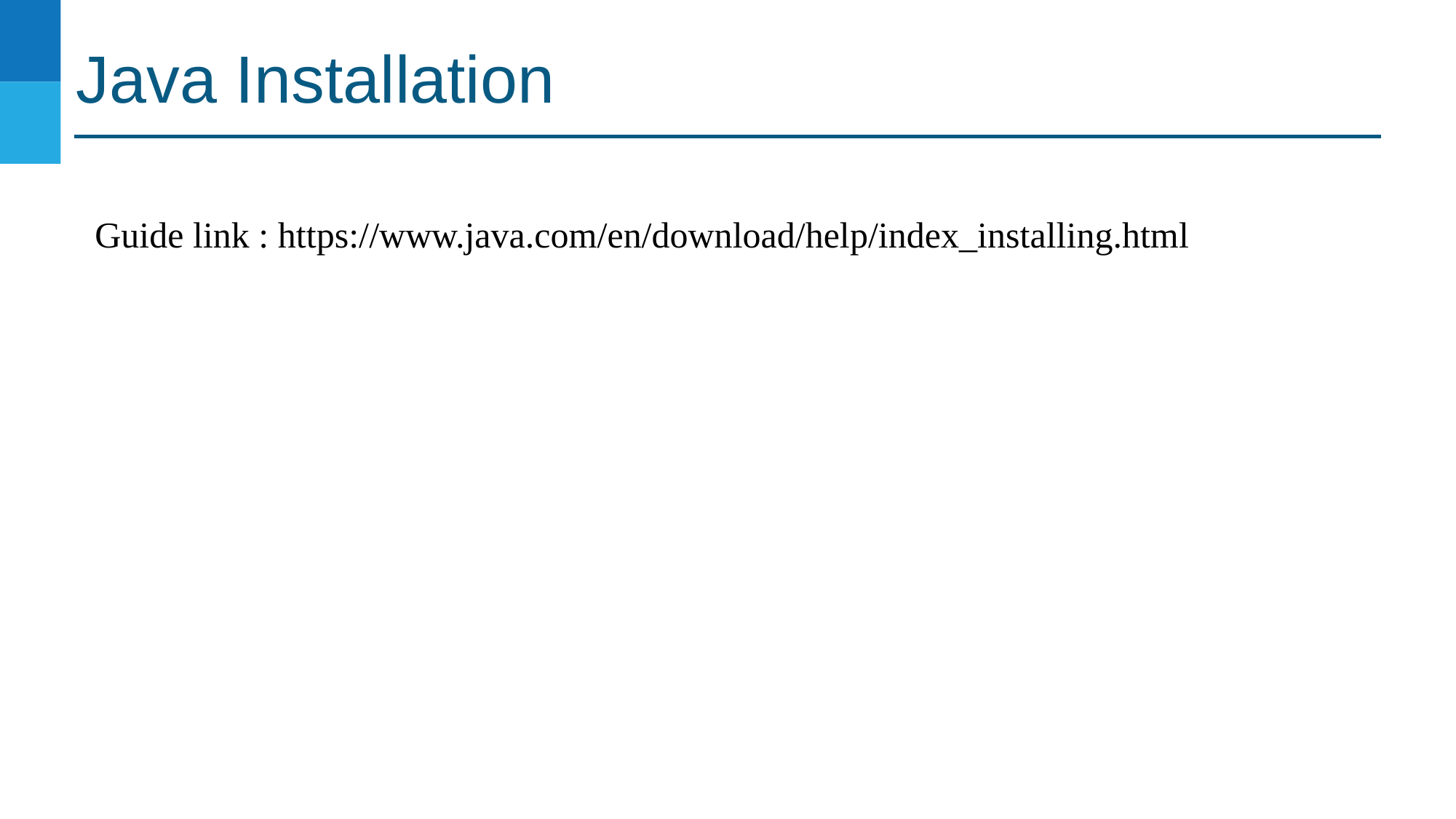

# Java Installation
Guide link : https://www.java.com/en/download/help/index_installing.html